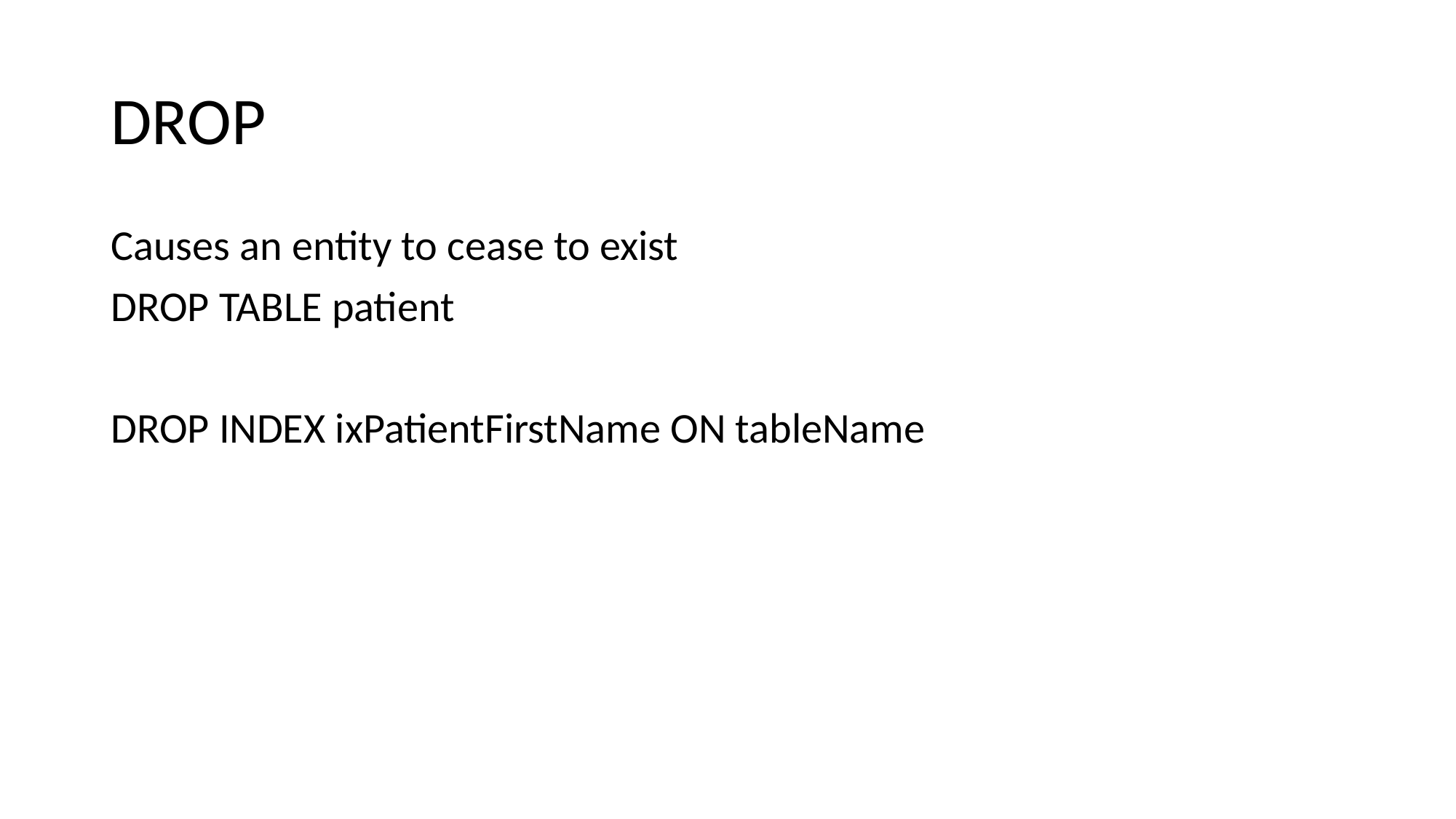

# DROP
Causes an entity to cease to exist
DROP TABLE patient

DROP INDEX ixPatientFirstName ON tableName